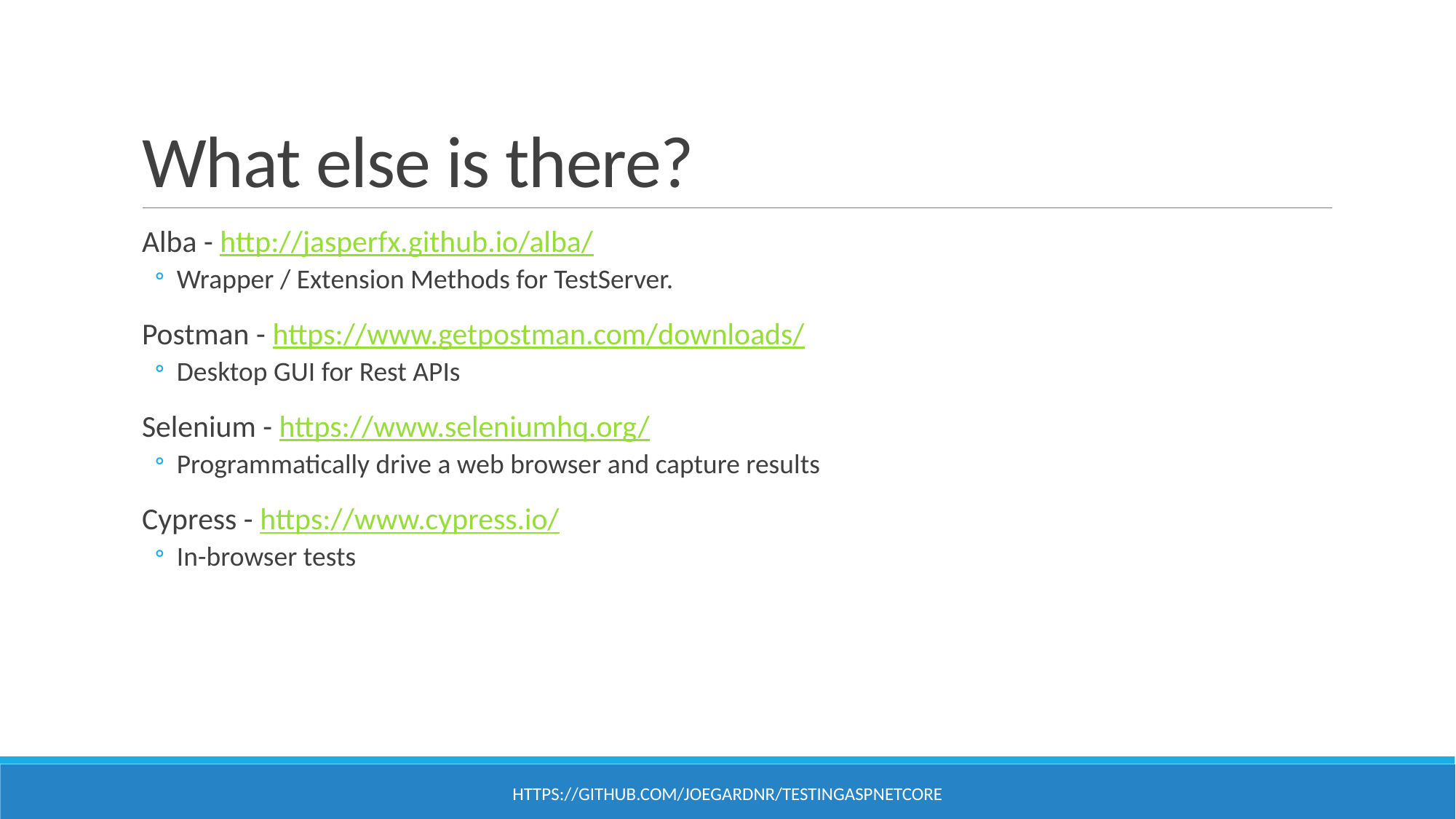

# What else is there?
Alba - http://jasperfx.github.io/alba/
Wrapper / Extension Methods for TestServer.
Postman - https://www.getpostman.com/downloads/
Desktop GUI for Rest APIs
Selenium - https://www.seleniumhq.org/
Programmatically drive a web browser and capture results
Cypress - https://www.cypress.io/
In-browser tests

https://github.com/joegardnr/TestingAspNetCore